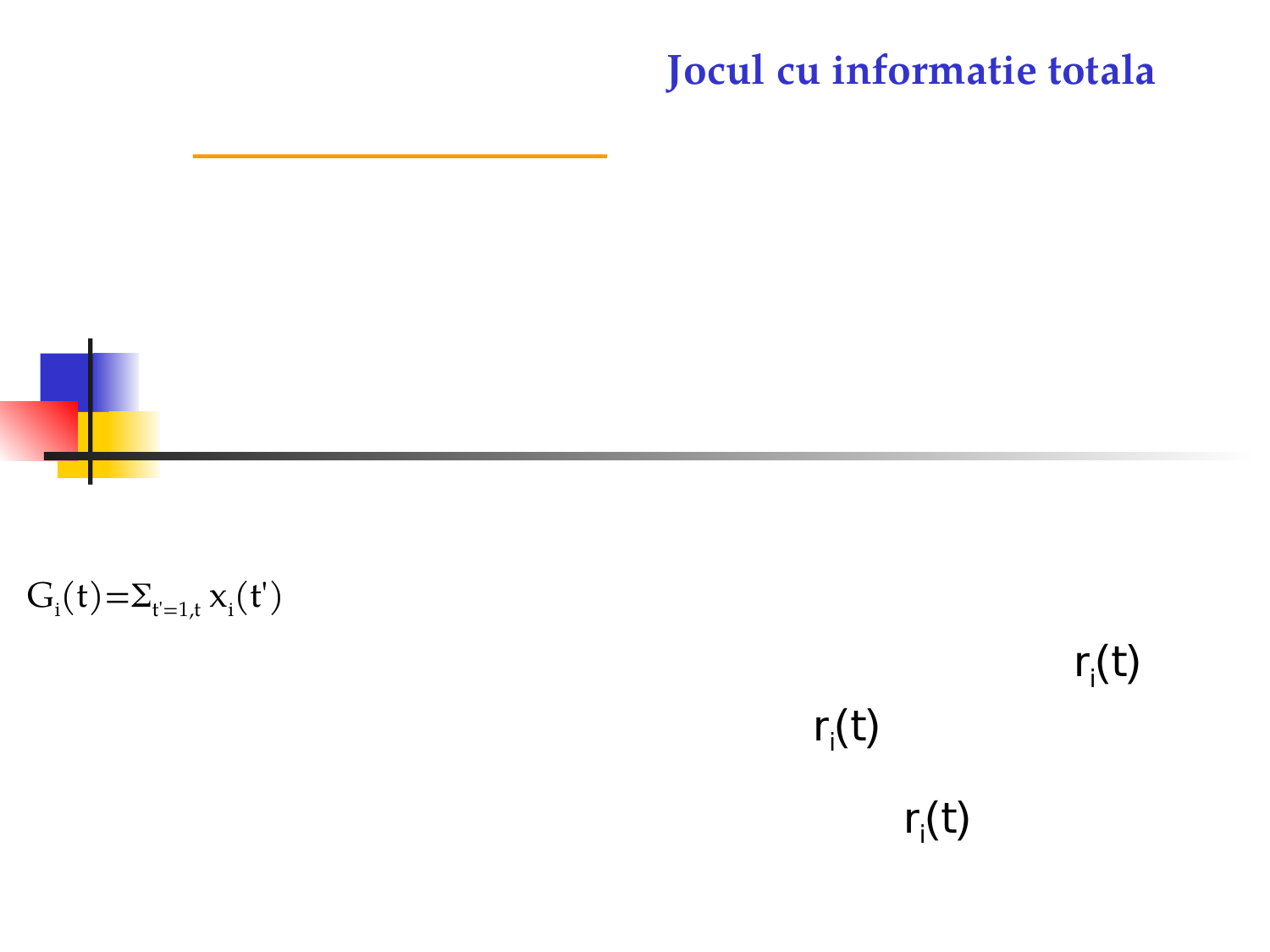

Jocul cu informatie totala

Gi(t)=Σt'=1,t xi(t')
ri(t)
ri(t)
ri(t)